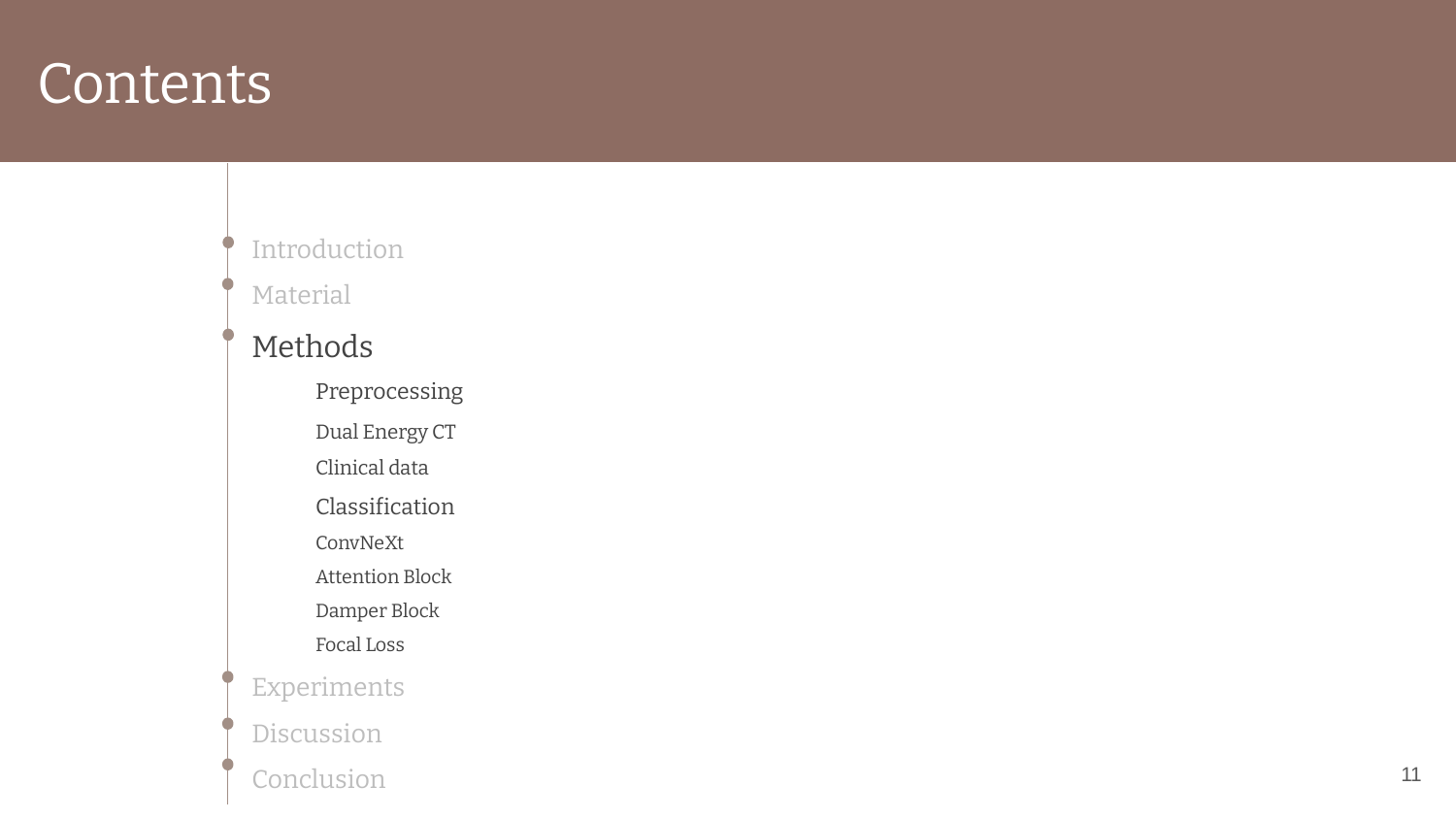

# Contents
Introduction
Material
Methods
Preprocessing
	Dual Energy CT
	Clinical data
Classification
	ConvNeXt
	Attention Block
	Damper Block
	Focal Loss
Experiments
Discussion
Conclusion

11